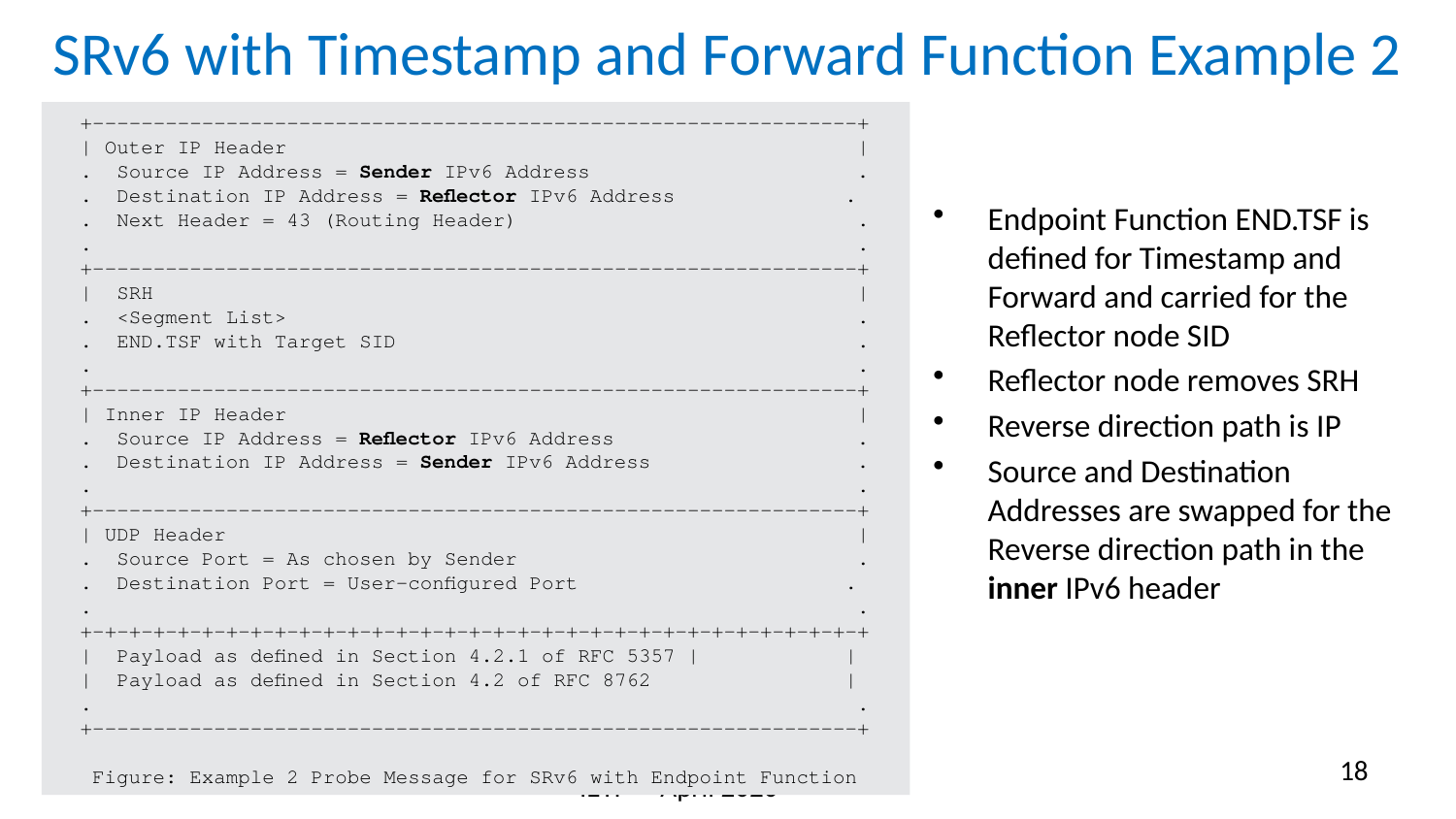

# SRv6 with Timestamp and Forward Function Example 2
  +---------------------------------------------------------------+
  | Outer IP Header                                               |
  .  Source IP Address = Sender IPv6 Address                      .
  .  Destination IP Address = Reflector IPv6 Address              .
  .  Next Header = 43 (Routing Header)                            .
  .                                                               .
  +---------------------------------------------------------------+
  |  SRH                                                          |
  .  <Segment List>                                               .
  .  END.TSF with Target SID                                      .
  .                                                               .
  +---------------------------------------------------------------+
  | Inner IP Header                                               |
  .  Source IP Address = Reflector IPv6 Address                    .
  .  Destination IP Address = Sender IPv6 Address                 .
  .                                                               .
  +---------------------------------------------------------------+
  | UDP Header                                                    |
  .  Source Port = As chosen by Sender                            .
  .  Destination Port = User-configured Port                      .
  .                                                               .
  +-+-+-+-+-+-+-+-+-+-+-+-+-+-+-+-+-+-+-+-+-+-+-+-+-+-+-+-+-+-+-+-+
  |  Payload as defined in Section 4.2.1 of RFC 5357 |            |
  |  Payload as defined in Section 4.2 of RFC 8762                |
  .                                                               .
  +---------------------------------------------------------------+

   Figure: Example 2 Probe Message for SRv6 with Endpoint Function
Endpoint Function END.TSF is defined for Timestamp and Forward and carried for the Reflector node SID
Reflector node removes SRH
Reverse direction path is IP
Source and Destination Addresses are swapped for the Reverse direction path in the inner IPv6 header

18
IETF  – April 2020